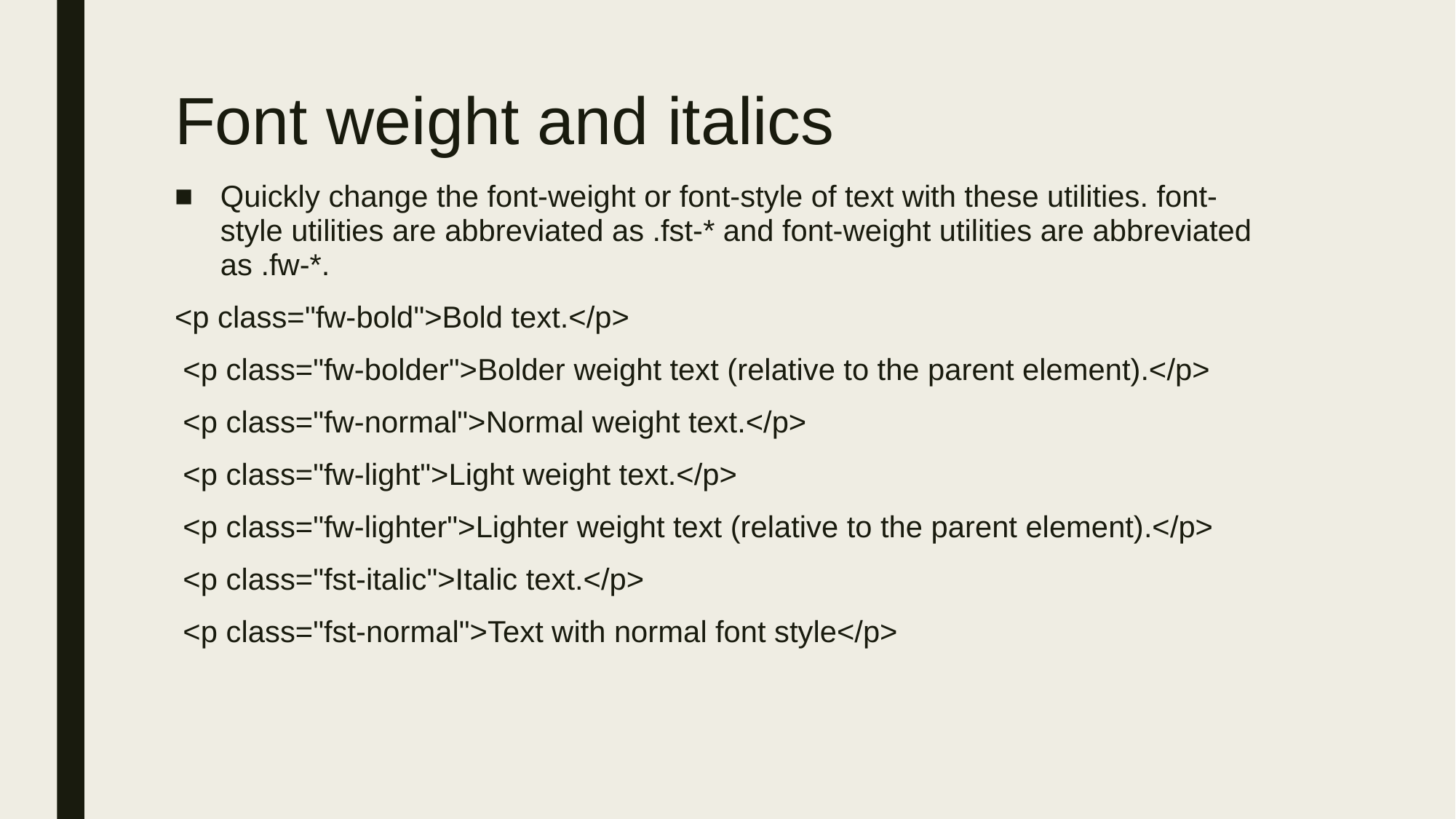

# Font weight and italics
Quickly change the font-weight or font-style of text with these utilities. font-style utilities are abbreviated as .fst-* and font-weight utilities are abbreviated as .fw-*.
<p class="fw-bold">Bold text.</p>
 <p class="fw-bolder">Bolder weight text (relative to the parent element).</p>
 <p class="fw-normal">Normal weight text.</p>
 <p class="fw-light">Light weight text.</p>
 <p class="fw-lighter">Lighter weight text (relative to the parent element).</p>
 <p class="fst-italic">Italic text.</p>
 <p class="fst-normal">Text with normal font style</p>